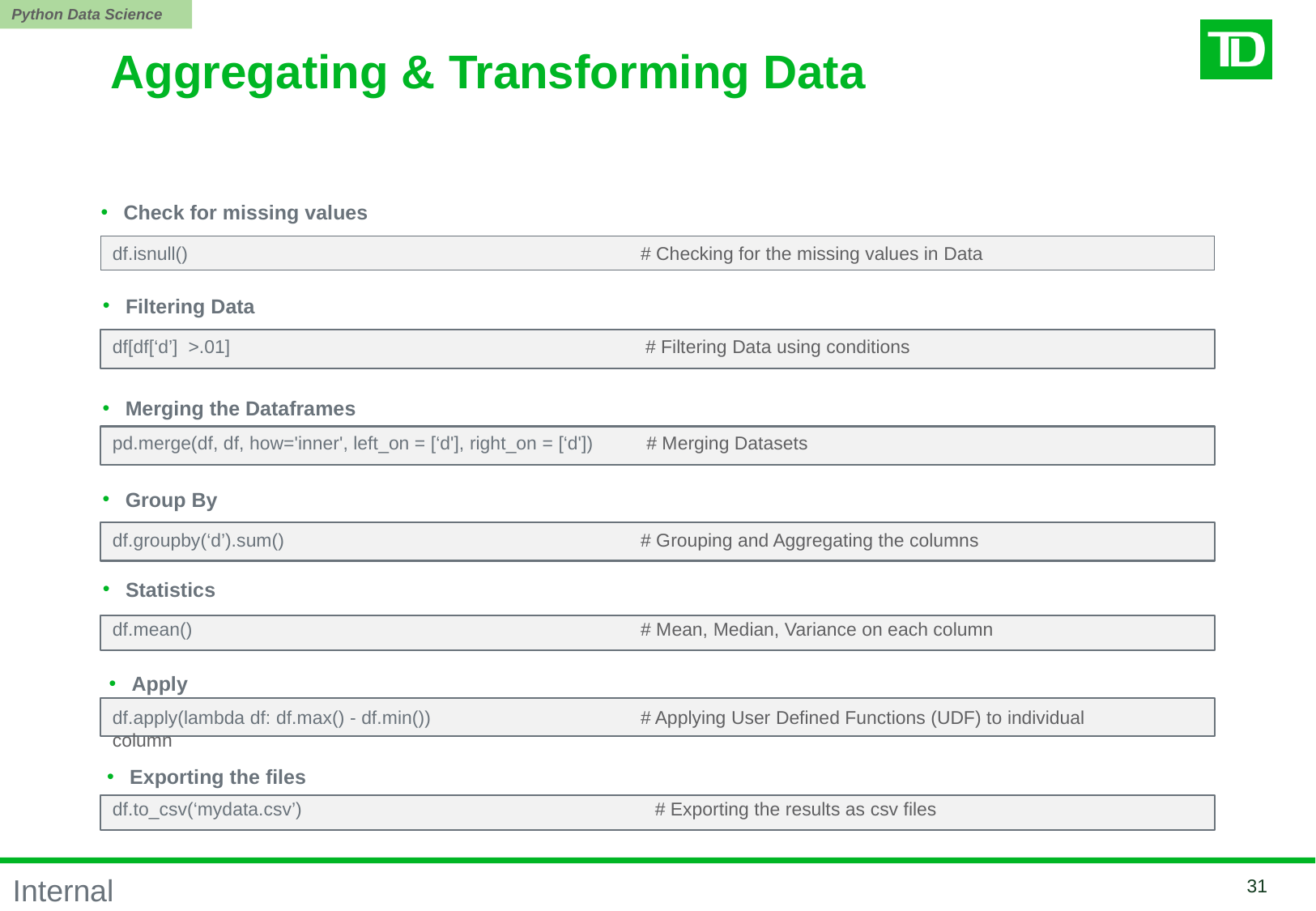

Python Data Science
# Aggregating & Transforming Data
Check for missing values
df.isnull()				        # Checking for the missing values in Data
Filtering Data
df[df[‘d’]  >.01]			                                # Filtering Data using conditions

Merging the Dataframes
pd.merge(df, df, how='inner', left_on = [‘d'], right_on = [‘d'])          # Merging Datasets

Group By

df.groupby(‘d’).sum()			        # Grouping and Aggregating the columns
Statistics
df.mean() 				        # Mean, Median, Variance on each column

Apply

df.apply(lambda df: df.max() - df.min()) 		        # Applying User Defined Functions (UDF) to individual column
Exporting the files
df.to_csv(‘mydata.csv’)                                                                   # Exporting the results as csv files

31